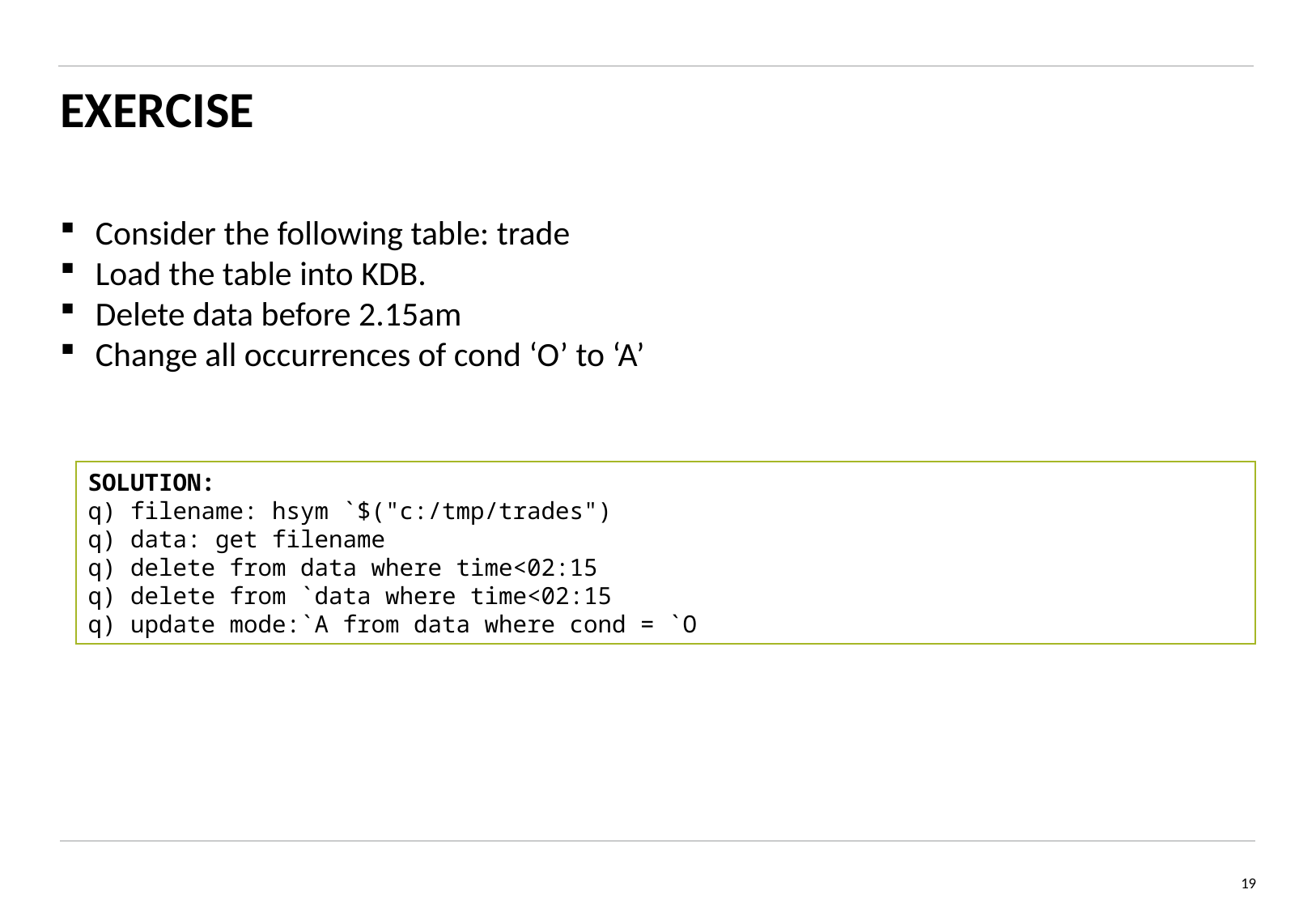

# EXERCISE
Consider the following table: trade
Load the table into KDB.
Delete data before 2.15am
Change all occurrences of cond ‘O’ to ‘A’
SOLUTION:
q) filename: hsym `$("c:/tmp/trades")
q) data: get filename
q) delete from data where time<02:15
q) delete from `data where time<02:15
q) update mode:`A from data where cond = `O
19